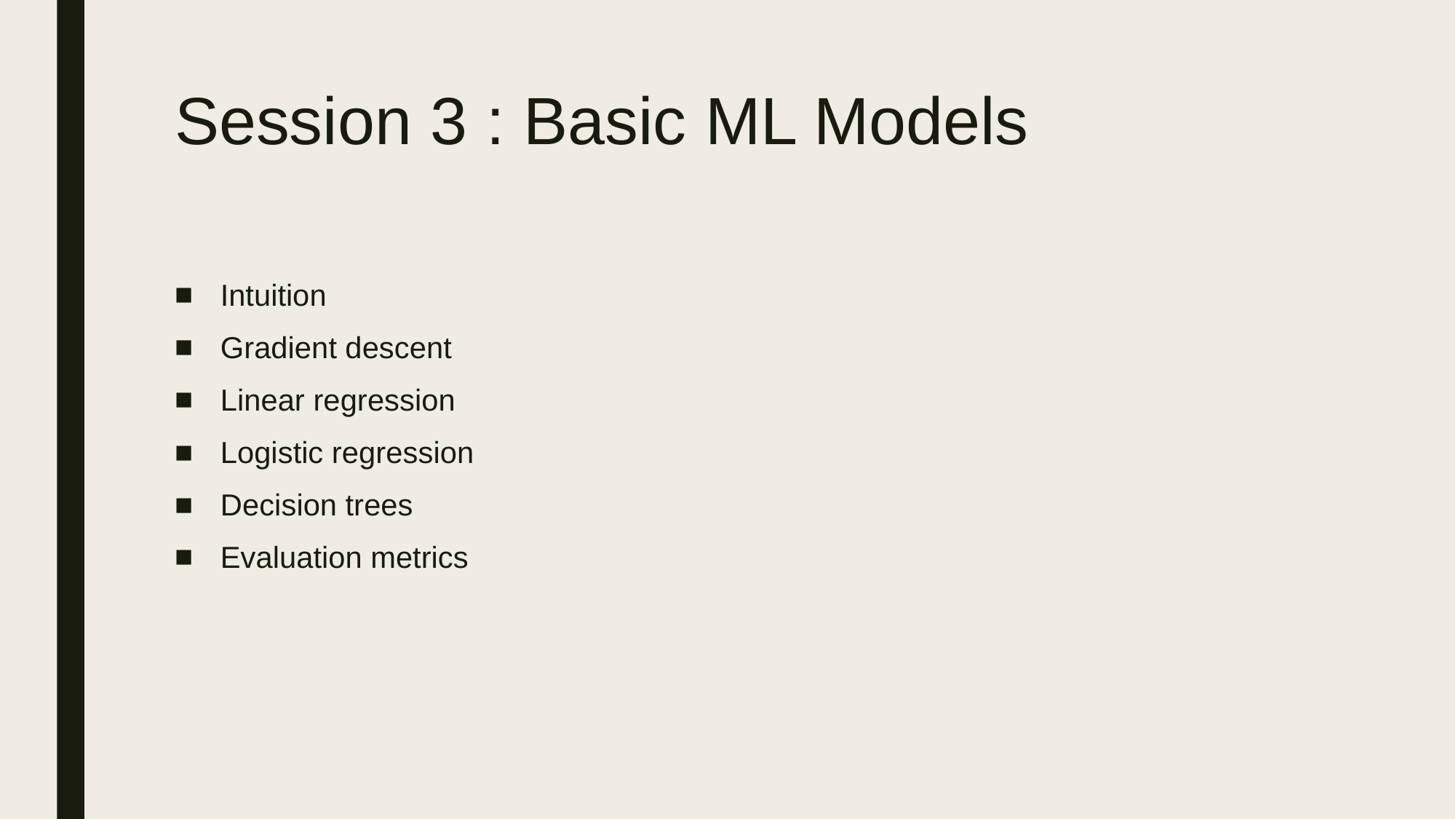

# Session 3 : Basic ML Models
Intuition
Gradient descent
Linear regression
Logistic regression
Decision trees
Evaluation metrics